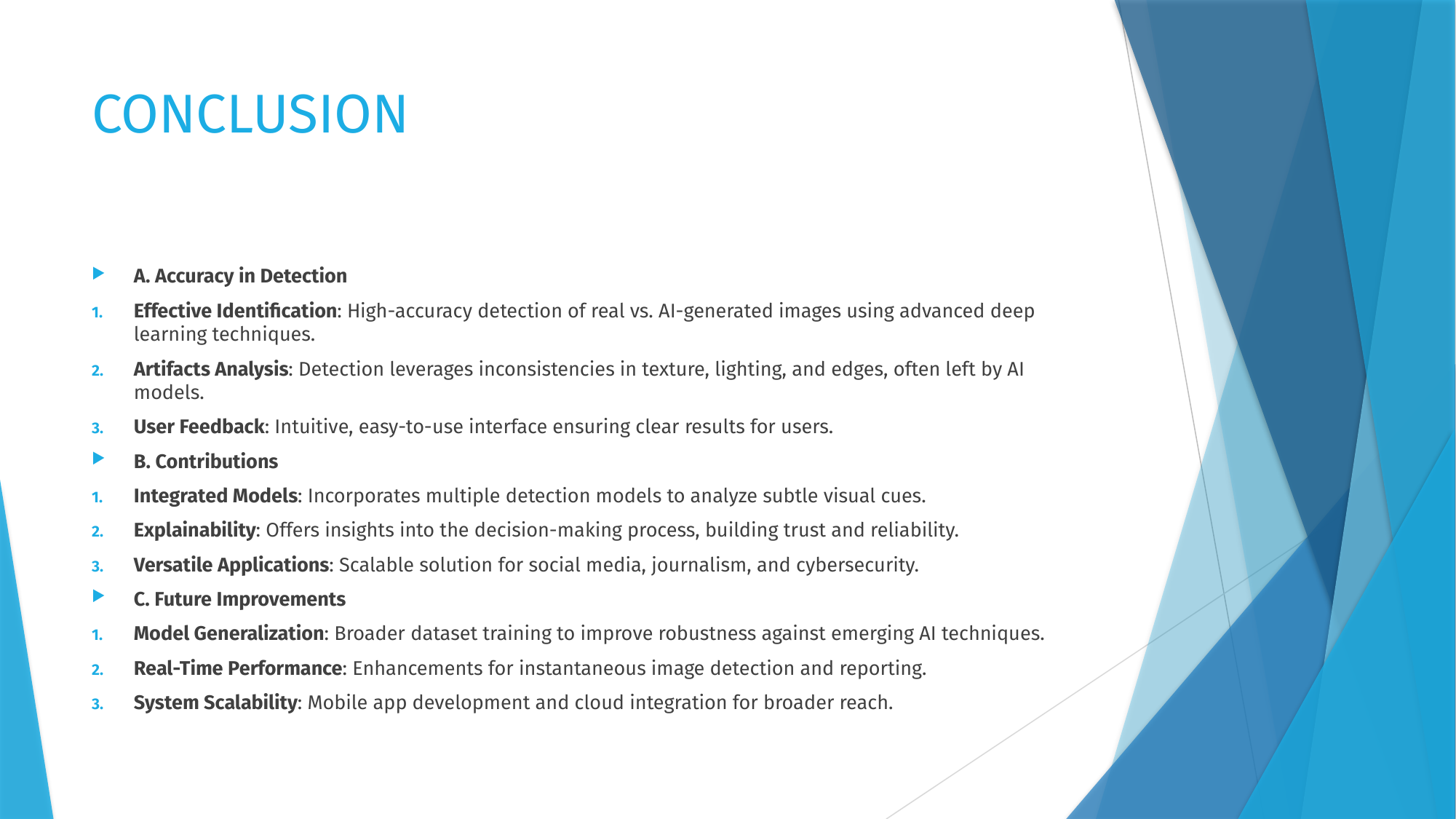

# CONCLUSION
A. Accuracy in Detection
Effective Identification: High-accuracy detection of real vs. AI-generated images using advanced deep learning techniques.
Artifacts Analysis: Detection leverages inconsistencies in texture, lighting, and edges, often left by AI models.
User Feedback: Intuitive, easy-to-use interface ensuring clear results for users.
B. Contributions
Integrated Models: Incorporates multiple detection models to analyze subtle visual cues.
Explainability: Offers insights into the decision-making process, building trust and reliability.
Versatile Applications: Scalable solution for social media, journalism, and cybersecurity.
C. Future Improvements
Model Generalization: Broader dataset training to improve robustness against emerging AI techniques.
Real-Time Performance: Enhancements for instantaneous image detection and reporting.
System Scalability: Mobile app development and cloud integration for broader reach.